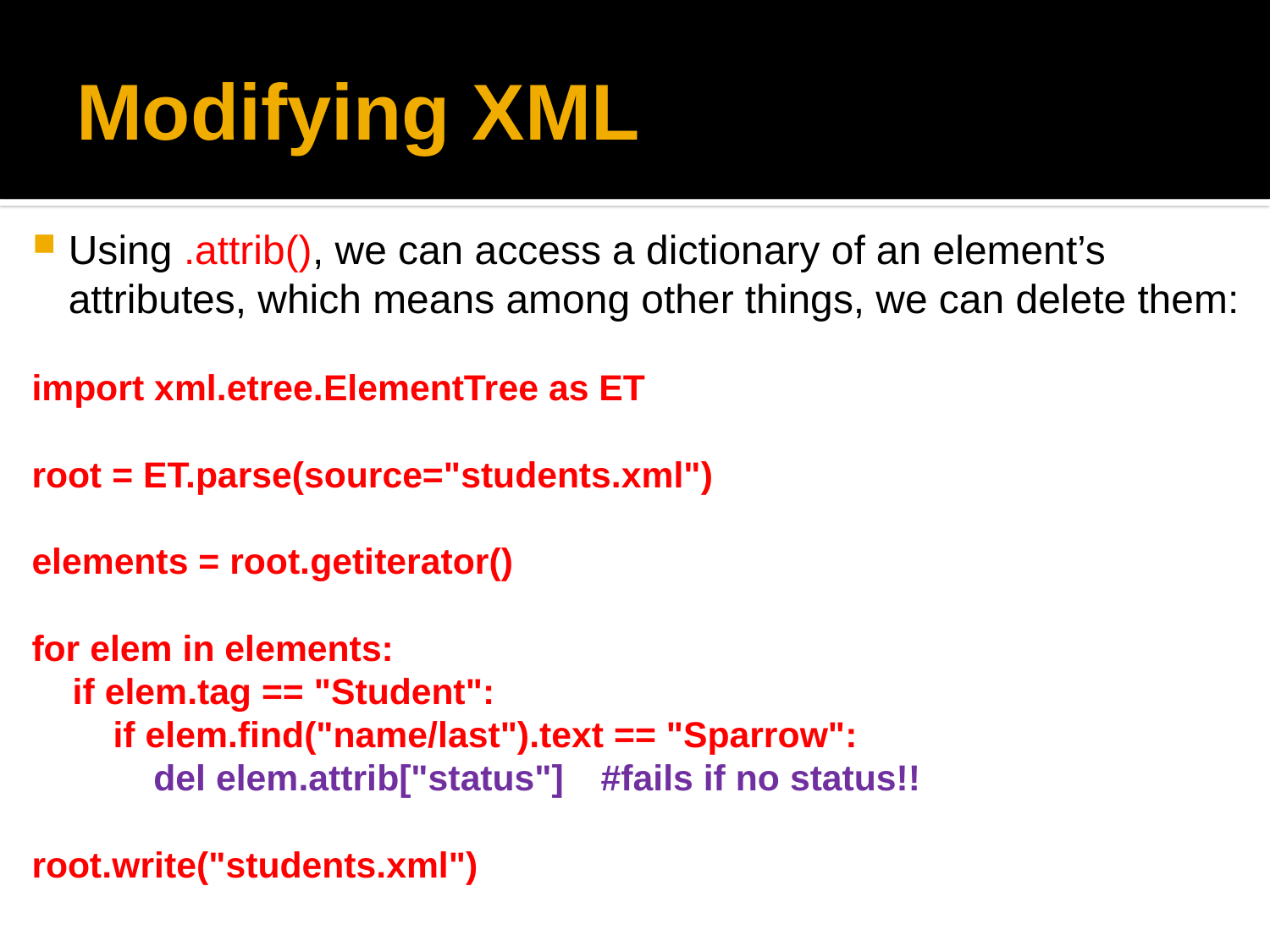

# Modifying XML
Using .attrib(), we can access a dictionary of an element’s attributes, which means among other things, we can delete them:

import xml.etree.ElementTree as ET

root = ET.parse(source="students.xml")

elements = root.getiterator()

for elem in elements:
    if elem.tag == "Student":
        if elem.find("name/last").text == "Sparrow":
            del elem.attrib["status"]		#fails if no status!!

root.write("students.xml")